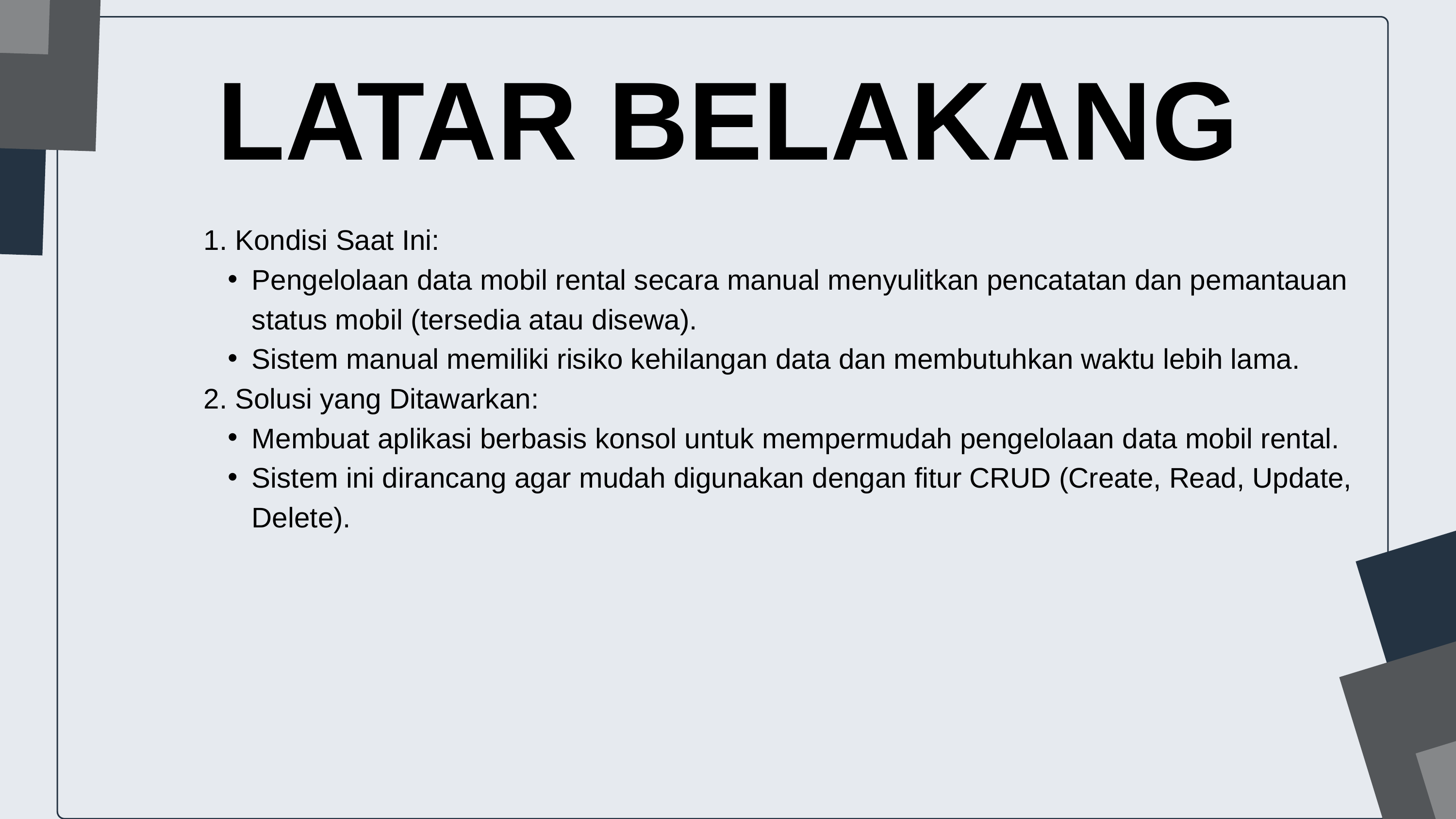

LATAR BELAKANG
1. Kondisi Saat Ini:
Pengelolaan data mobil rental secara manual menyulitkan pencatatan dan pemantauan status mobil (tersedia atau disewa).
Sistem manual memiliki risiko kehilangan data dan membutuhkan waktu lebih lama.
2. Solusi yang Ditawarkan:
Membuat aplikasi berbasis konsol untuk mempermudah pengelolaan data mobil rental.
Sistem ini dirancang agar mudah digunakan dengan fitur CRUD (Create, Read, Update, Delete).